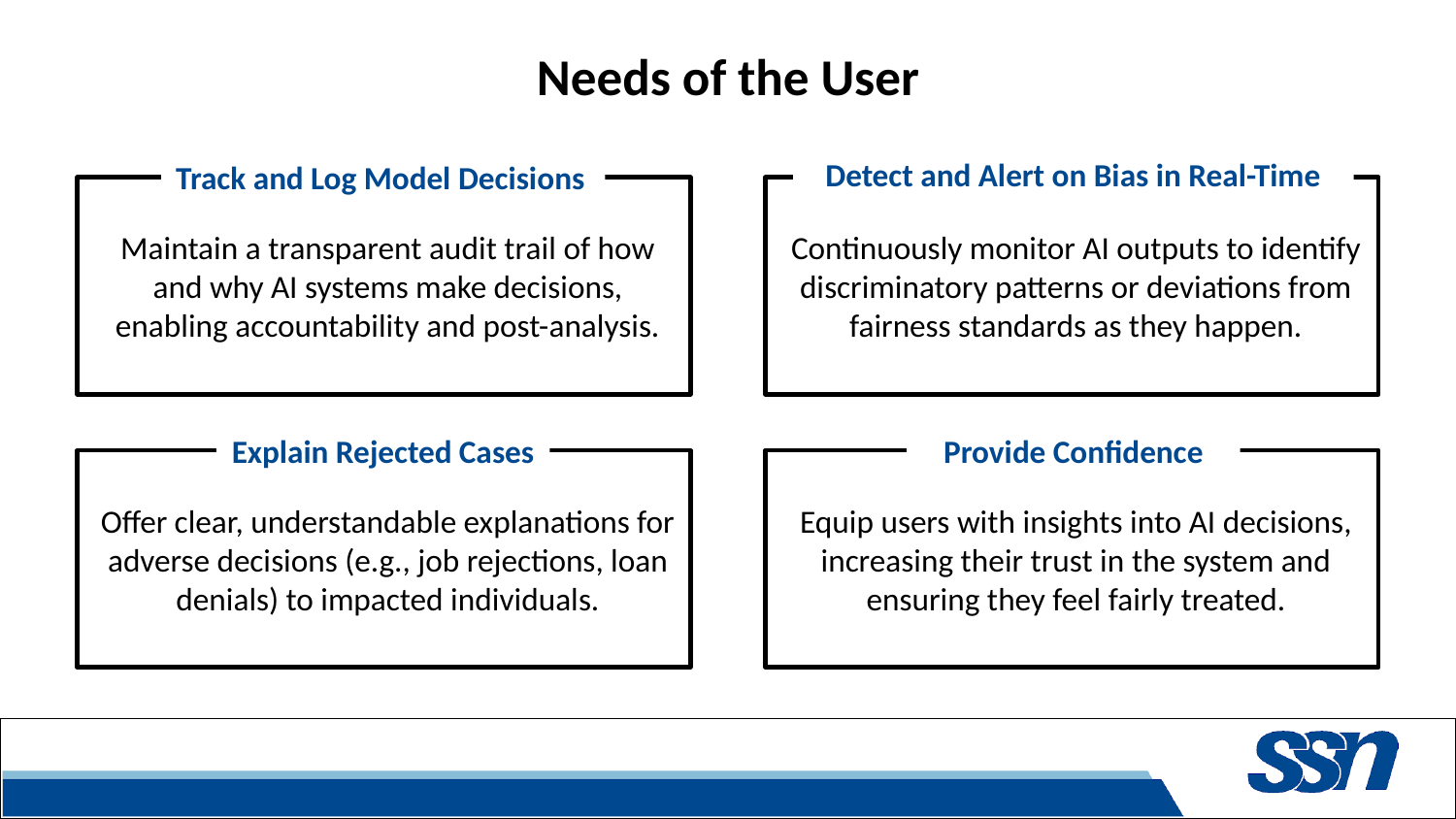

# Needs of the User
Detect and Alert on Bias in Real-Time
Track and Log Model Decisions
Maintain a transparent audit trail of how and why AI systems make decisions, enabling accountability and post-analysis.
Continuously monitor AI outputs to identify discriminatory patterns or deviations from fairness standards as they happen.
Explain Rejected Cases
Provide Confidence
Offer clear, understandable explanations for adverse decisions (e.g., job rejections, loan denials) to impacted individuals.
Equip users with insights into AI decisions, increasing their trust in the system and ensuring they feel fairly treated.